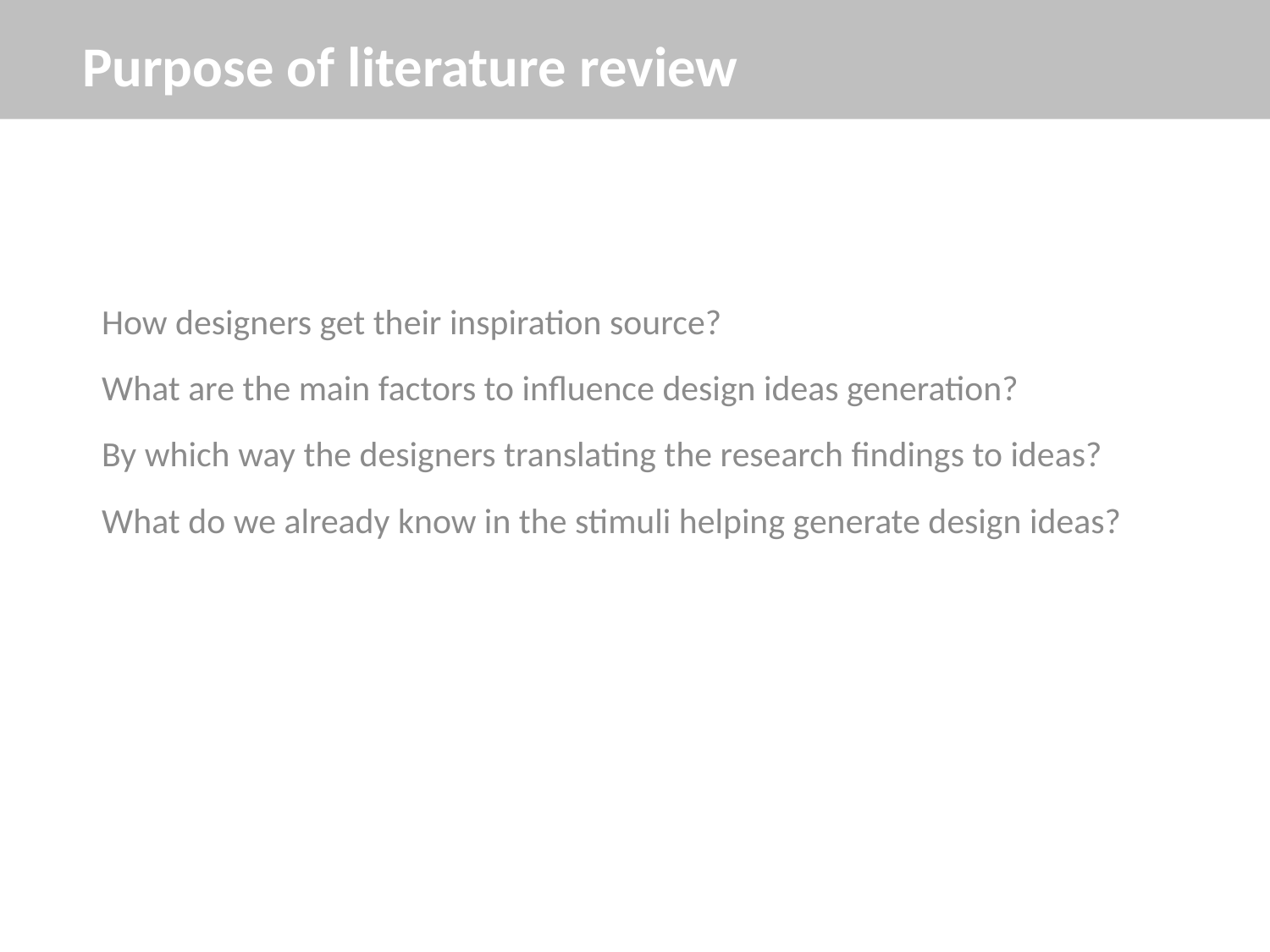

# Purpose of literature review
How designers get their inspiration source?
What are the main factors to influence design ideas generation?
By which way the designers translating the research findings to ideas?
What do we already know in the stimuli helping generate design ideas?